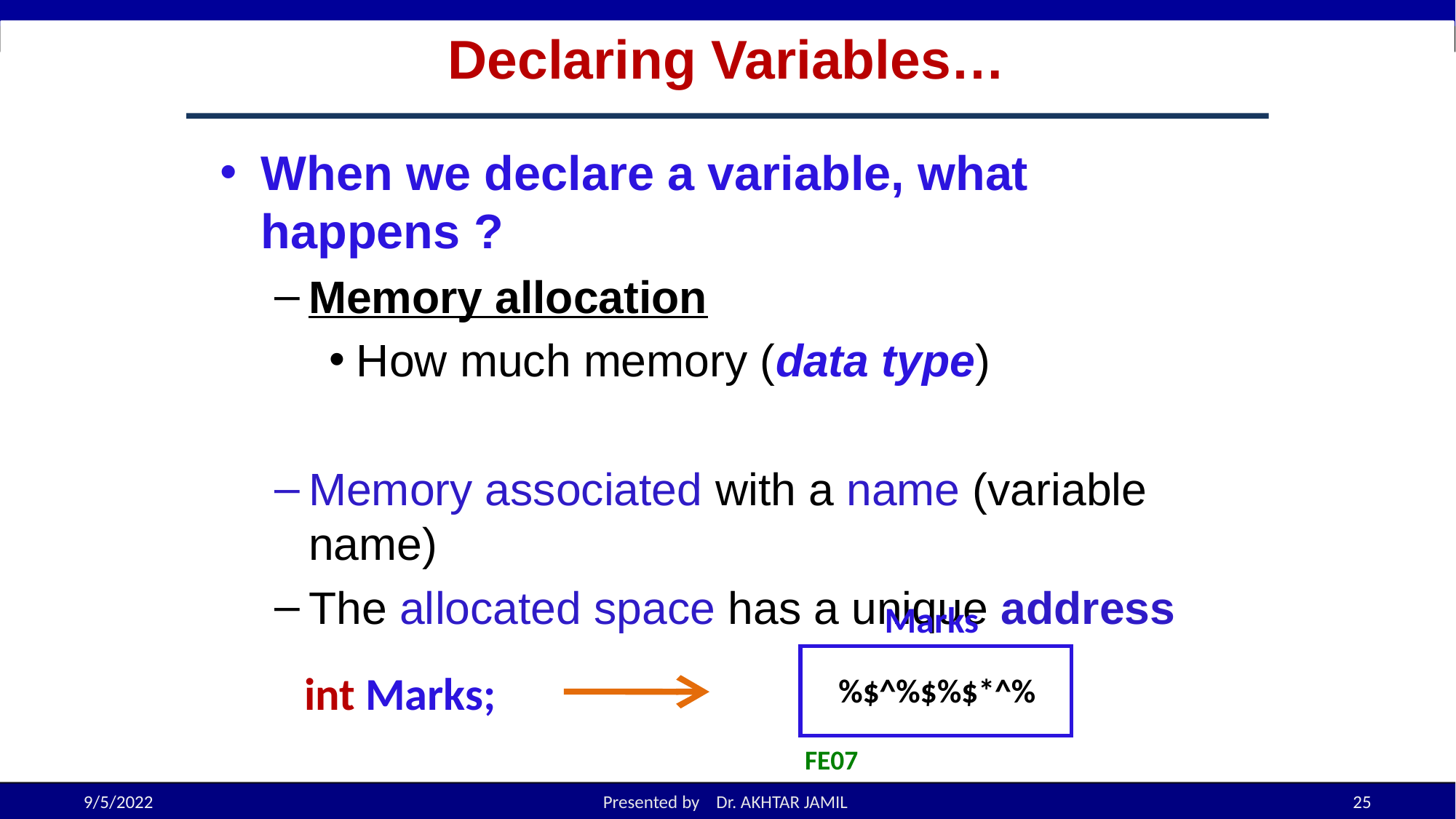

# Declaring Variables…

When we declare a variable, what happens ?
Memory allocation
How much memory (data type)

Memory associated with a name (variable name)
The allocated space has a unique address

Marks

%$^%$%$*^%
FE07
int Marks;
9/5/2022
Presented by    Dr. AKHTAR JAMIL
25